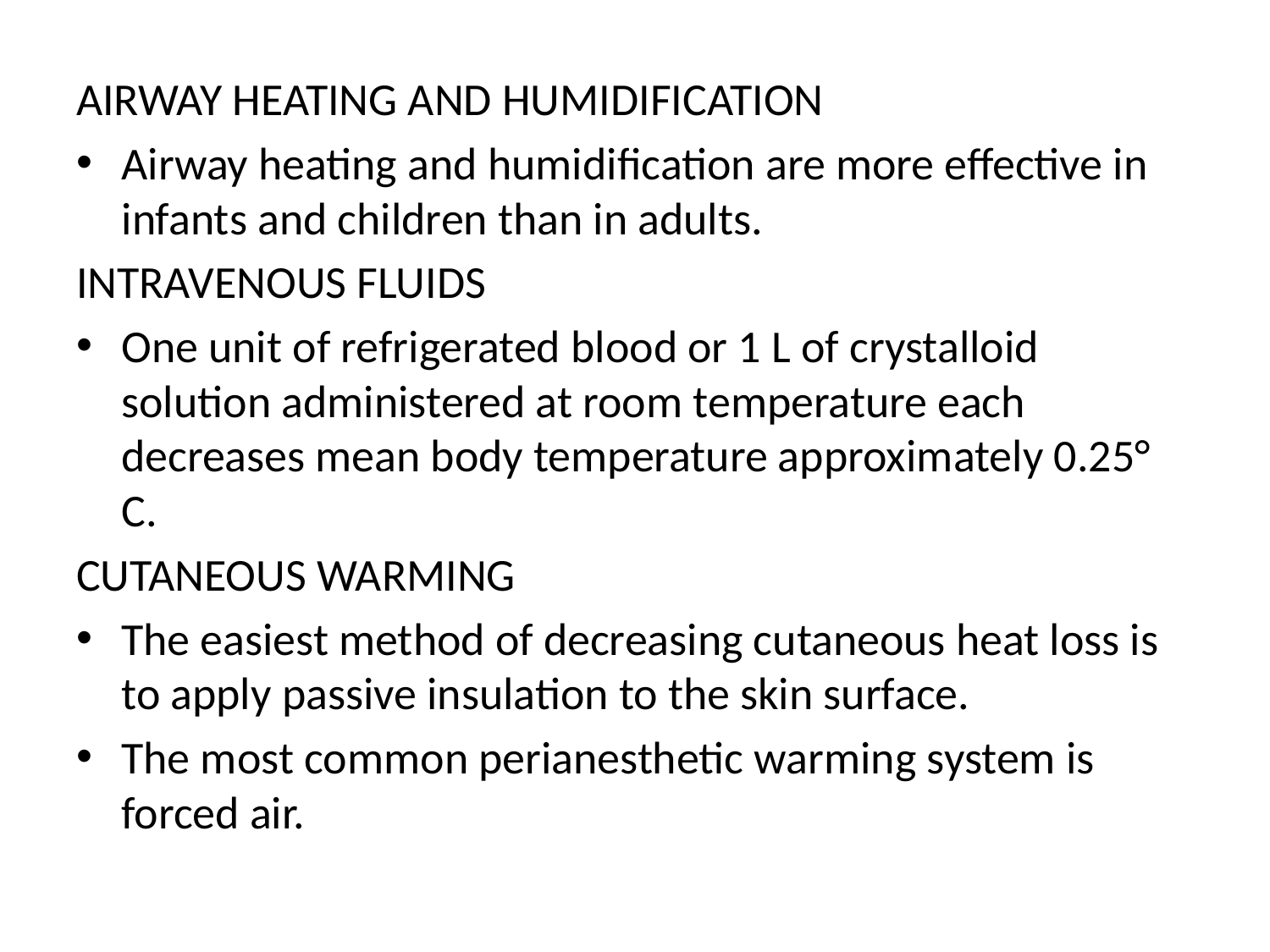

AIRWAY HEATING AND HUMIDIFICATION
Airway heating and humidification are more effective in infants and children than in adults.
INTRAVENOUS FLUIDS
One unit of refrigerated blood or 1 L of crystalloid solution administered at room temperature each decreases mean body temperature approximately 0.25° C.
CUTANEOUS WARMING
The easiest method of decreasing cutaneous heat loss is to apply passive insulation to the skin surface.
The most common perianesthetic warming system is forced air.